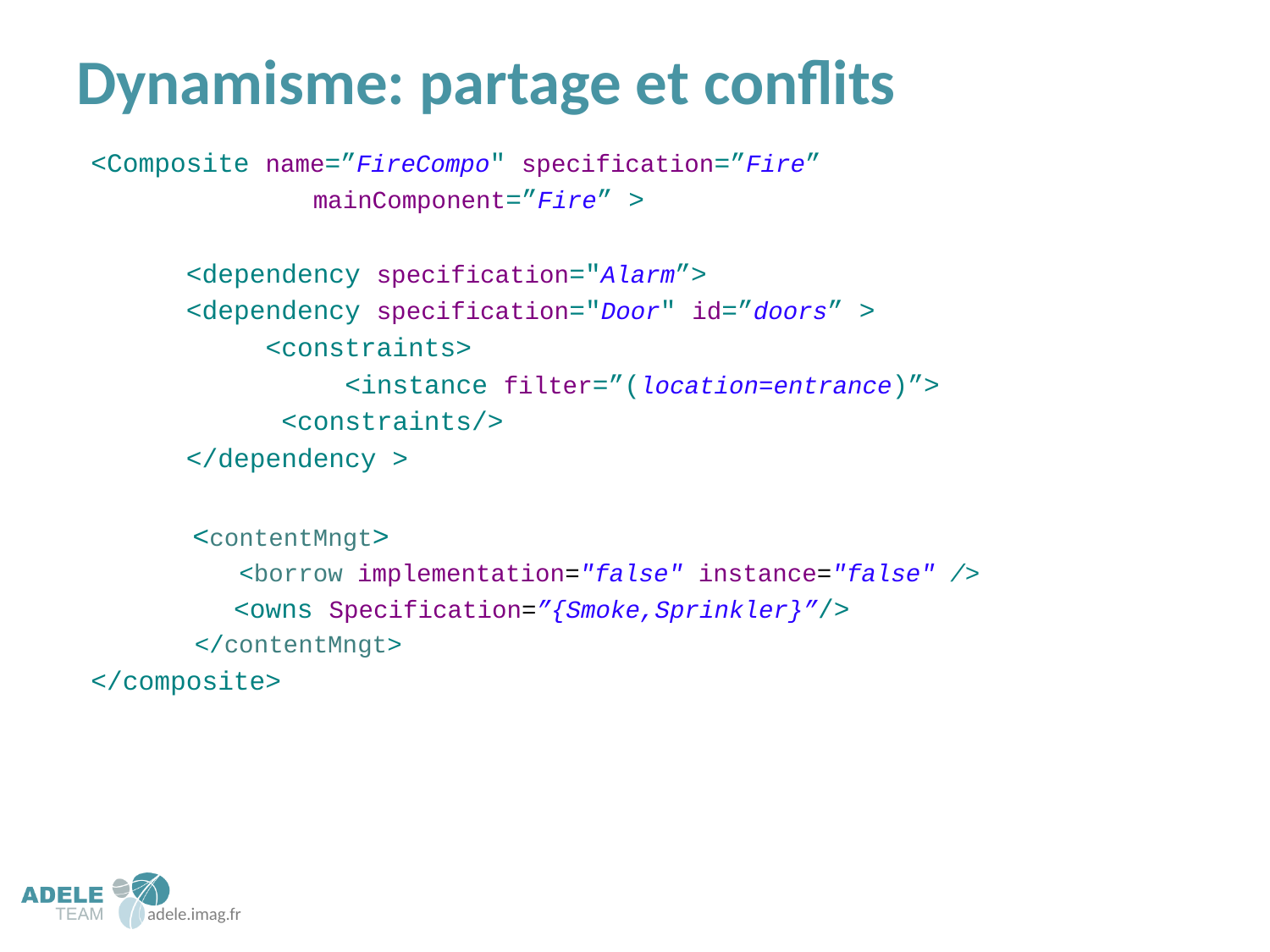

# Dynamisme: partage et conflits
<Composite name=”FireCompo" specification=”Fire”
	      mainComponent=”Fire” >

      <dependency specification="Alarm”>
      <dependency specification="Door" id=”doors” >
           <constraints>
                <instance filter=”(location=entrance)”>
            <constraints/>
      </dependency >

      <contentMngt>
          <borrow implementation="false" instance="false" />
         <owns Specification=”{Smoke,Sprinkler}”/>
       </contentMngt>
</composite>